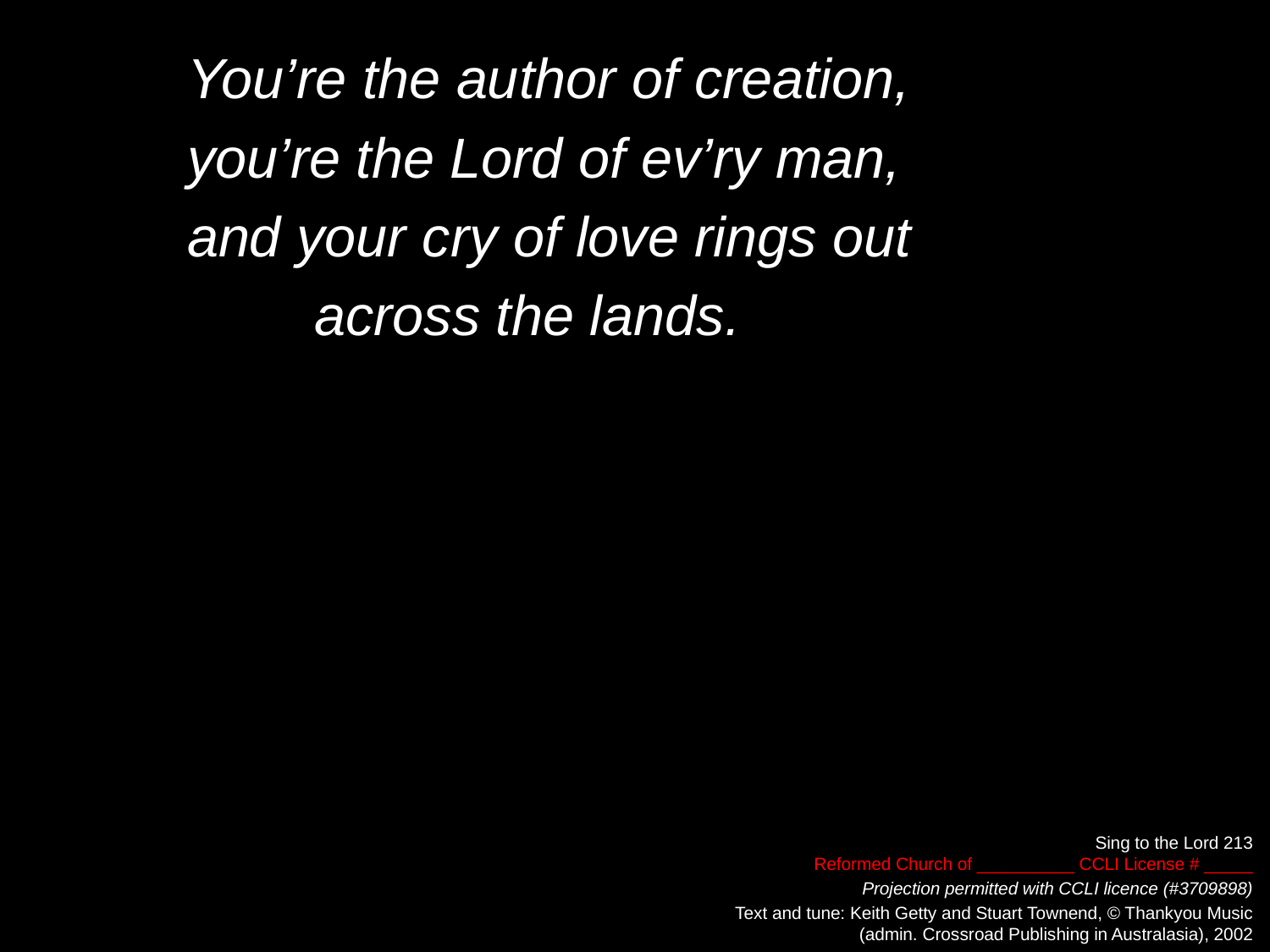

You’re the author of creation,
	you’re the Lord of ev’ry man,
	and your cry of love rings out
		across the lands.
Sing to the Lord 213
Reformed Church of __________ CCLI License # _____
Projection permitted with CCLI licence (#3709898)
Text and tune: Keith Getty and Stuart Townend, © Thankyou Music
(admin. Crossroad Publishing in Australasia), 2002